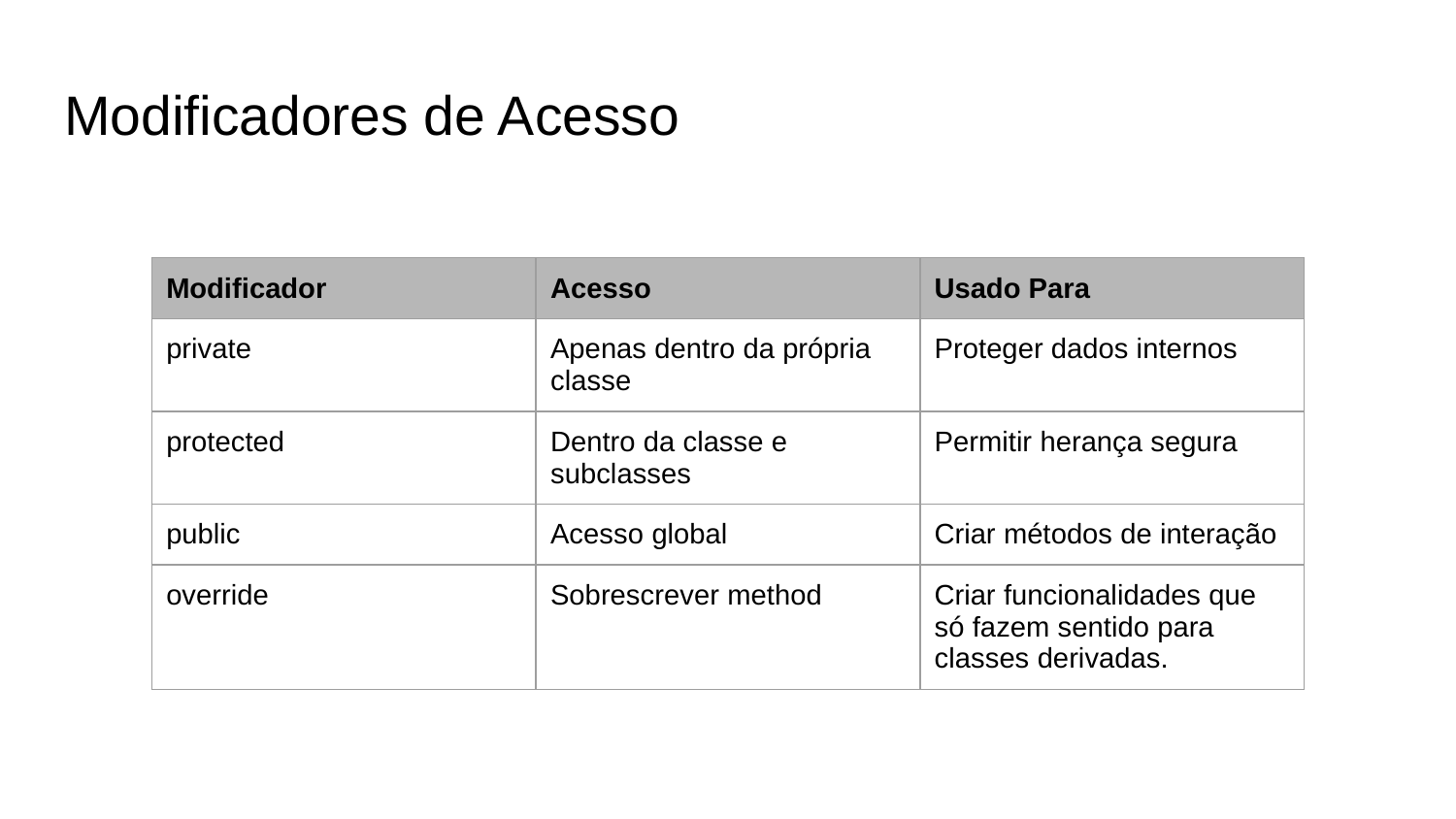

# Modificadores de Acesso
| Modificador | Acesso | Usado Para |
| --- | --- | --- |
| private | Apenas dentro da própria classe | Proteger dados internos |
| protected | Dentro da classe e subclasses | Permitir herança segura |
| public | Acesso global | Criar métodos de interação |
| override | Sobrescrever method | Criar funcionalidades que só fazem sentido para classes derivadas. |